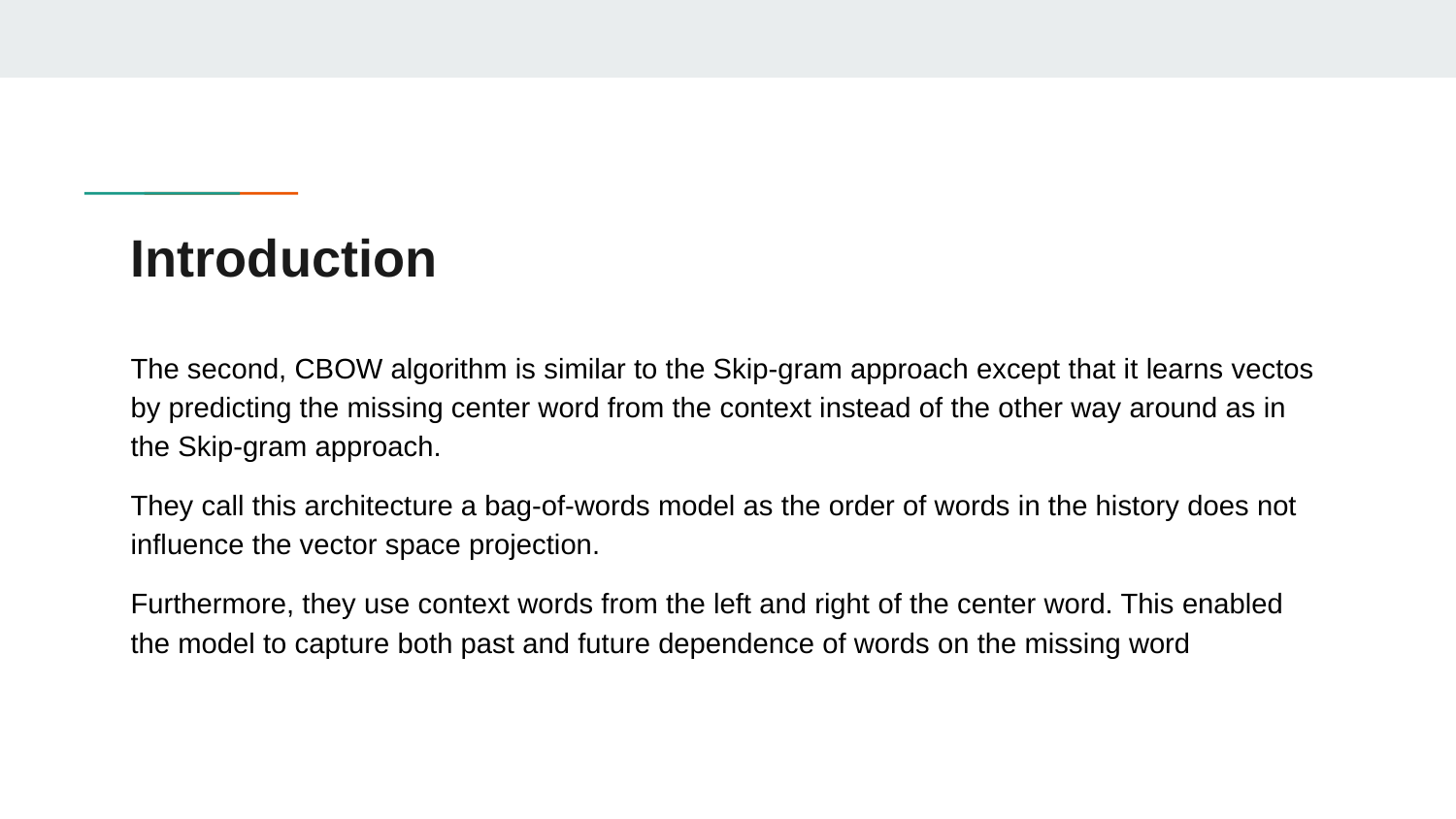

# Introduction
The second, CBOW algorithm is similar to the Skip-gram approach except that it learns vectos by predicting the missing center word from the context instead of the other way around as in the Skip-gram approach.
They call this architecture a bag-of-words model as the order of words in the history does not influence the vector space projection.
Furthermore, they use context words from the left and right of the center word. This enabled the model to capture both past and future dependence of words on the missing word